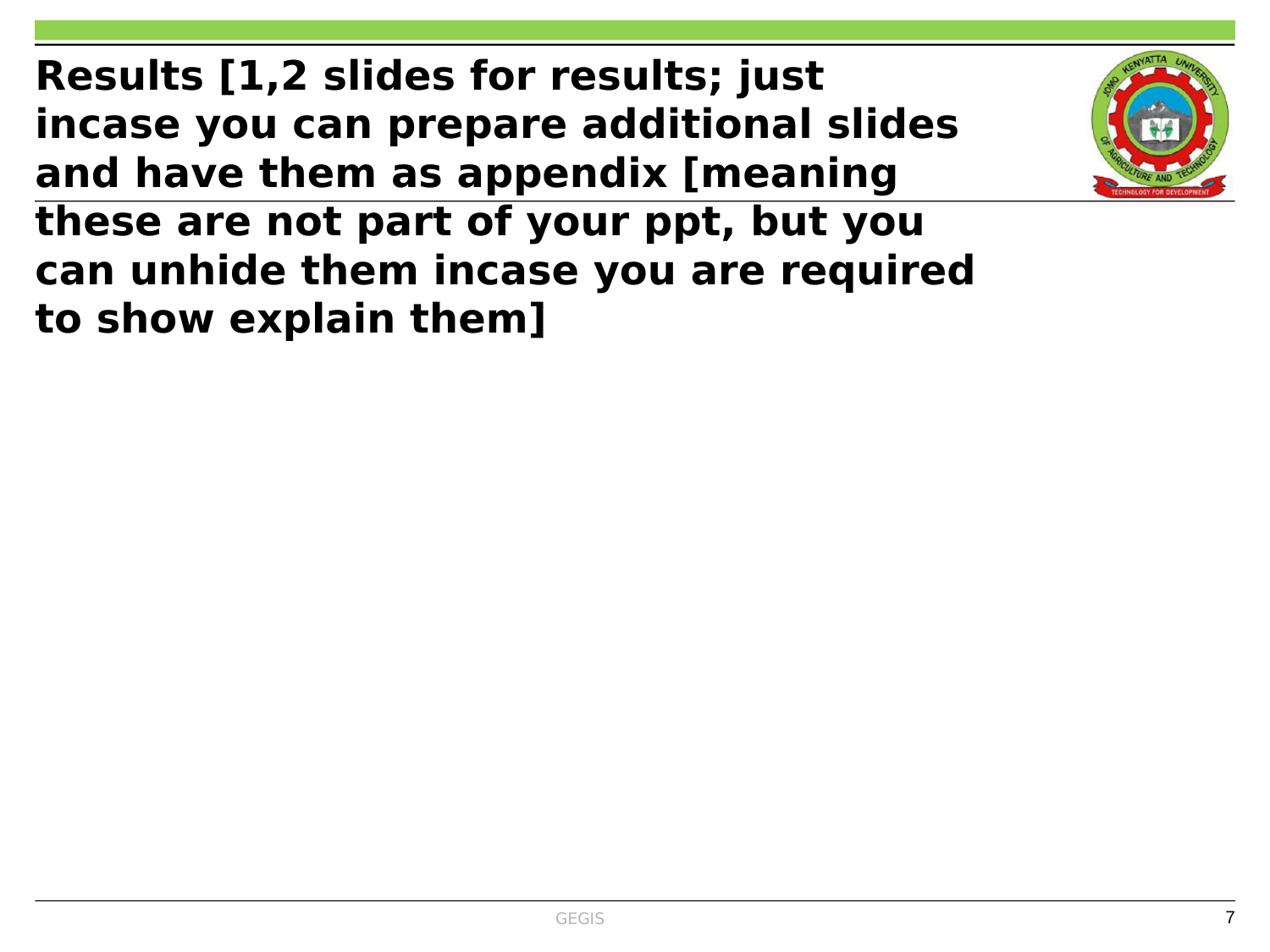

# Results [1,2 slides for results; just incase you can prepare additional slides and have them as appendix [meaning these are not part of your ppt, but you can unhide them incase you are required to show explain them]